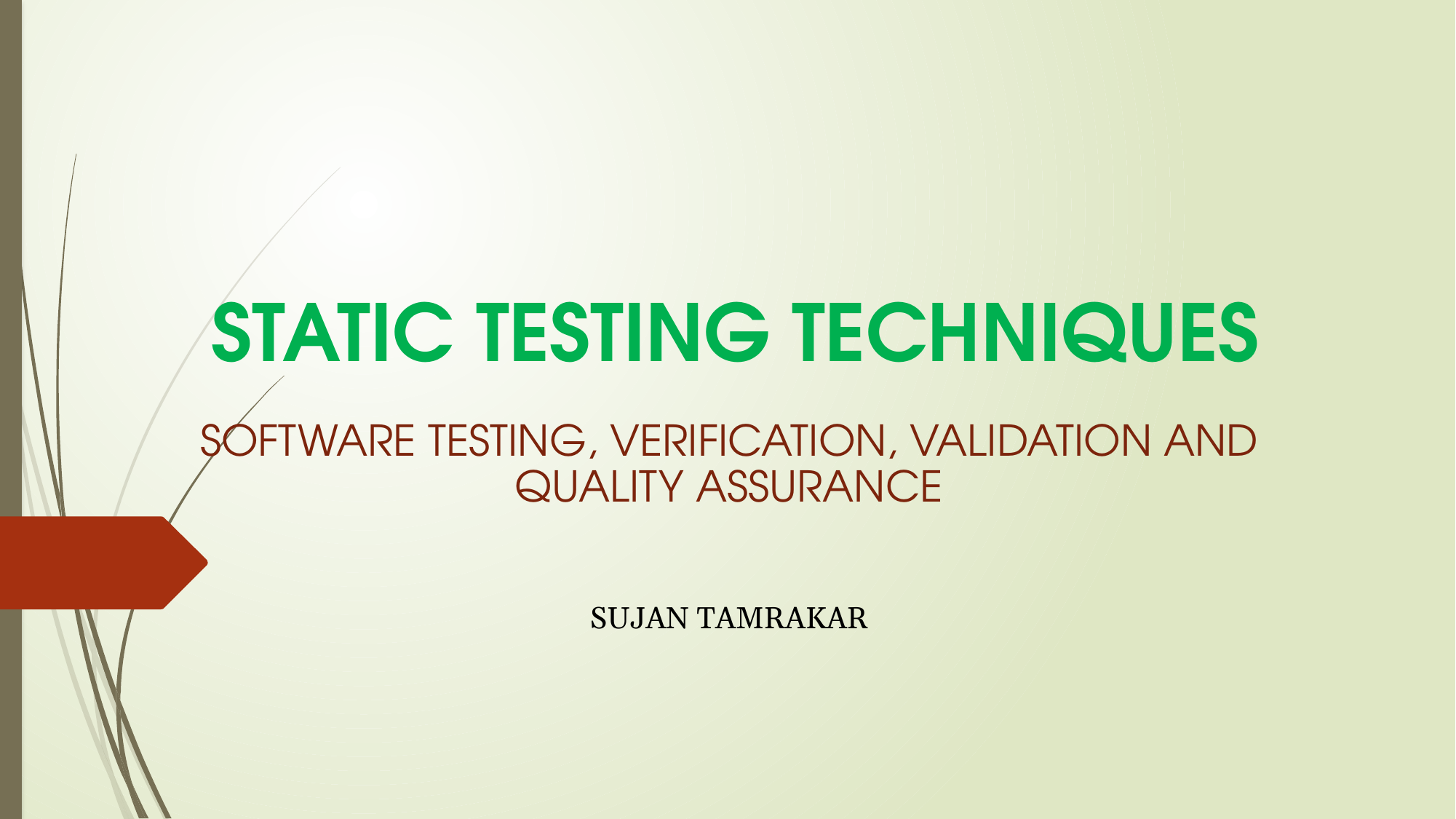

STATIC TESTING TECHNIQUES
SOFTWARE TESTING, VERIFICATION, VALIDATION AND QUALITY ASSURANCE

Sujan Tamrakar